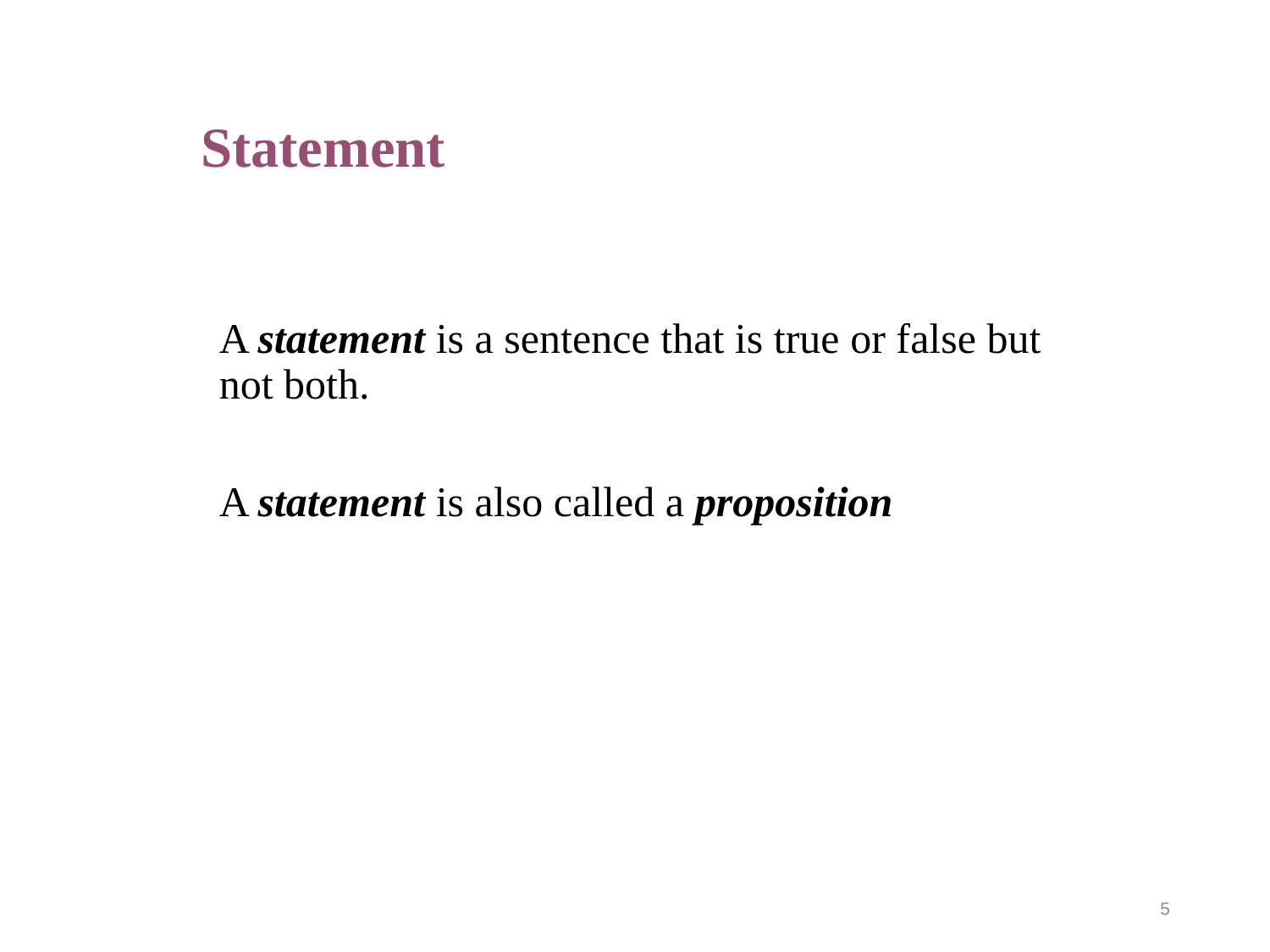

# Statement
A statement is a sentence that is true or false but not both.

A statement is also called a proposition
5